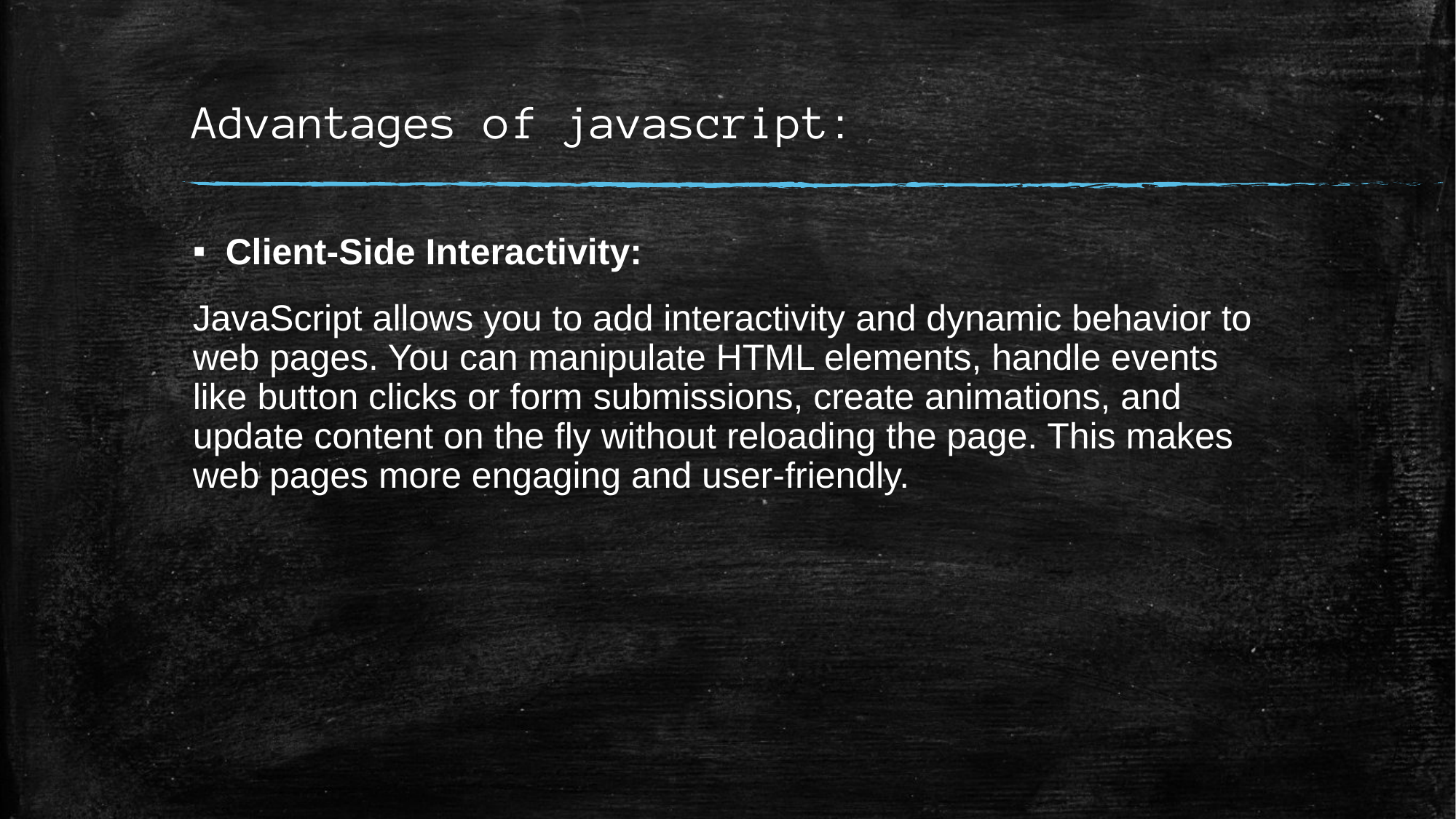

# Advantages of javascript:
Client-Side Interactivity:
JavaScript allows you to add interactivity and dynamic behavior to web pages. You can manipulate HTML elements, handle events like button clicks or form submissions, create animations, and update content on the fly without reloading the page. This makes web pages more engaging and user-friendly.